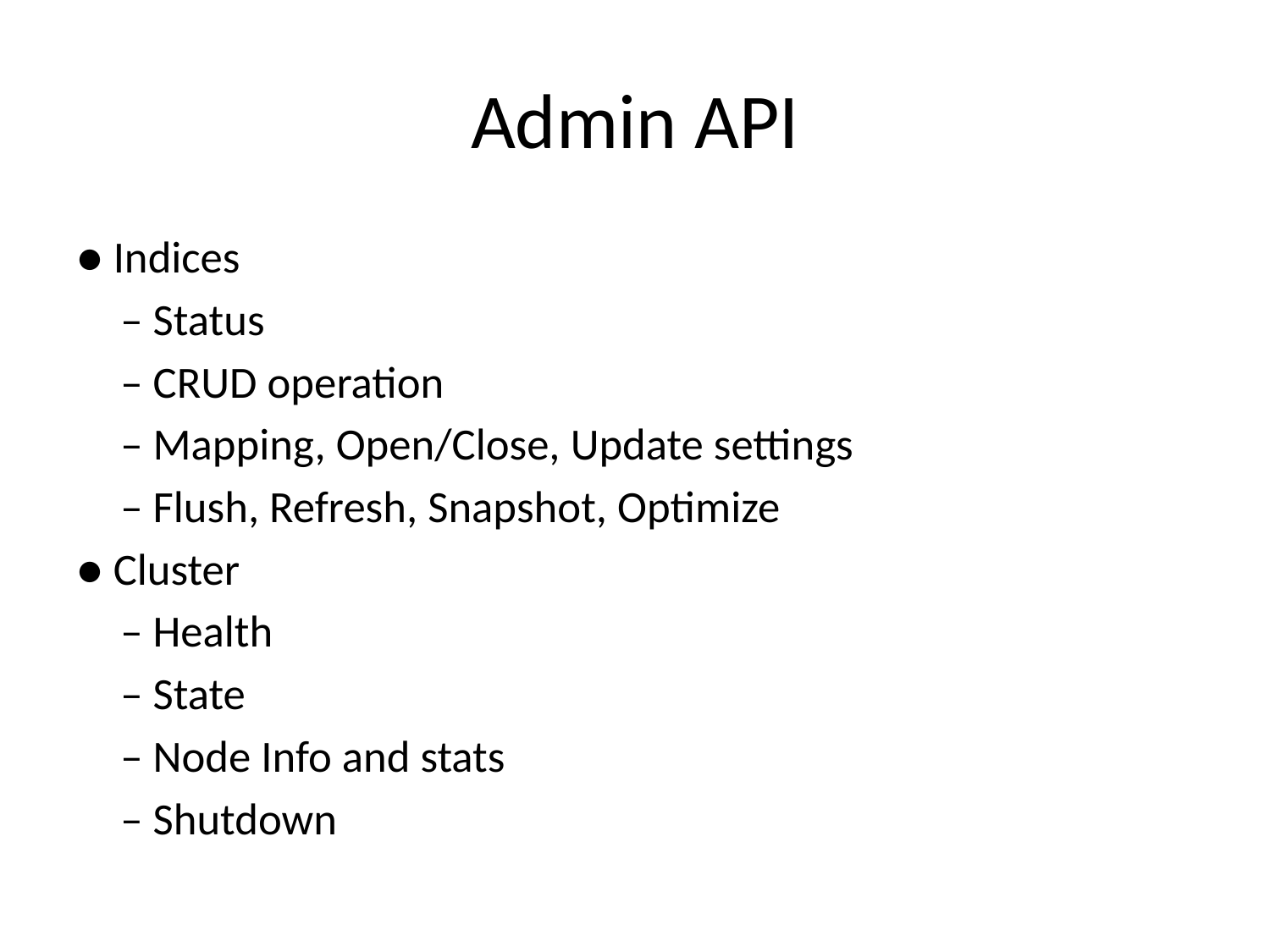

# Admin API
● Indices
	– Status
	– CRUD operation
	– Mapping, Open/Close, Update settings
	– Flush, Refresh, Snapshot, Optimize
● Cluster
	– Health
	– State
	– Node Info and stats
	– Shutdown